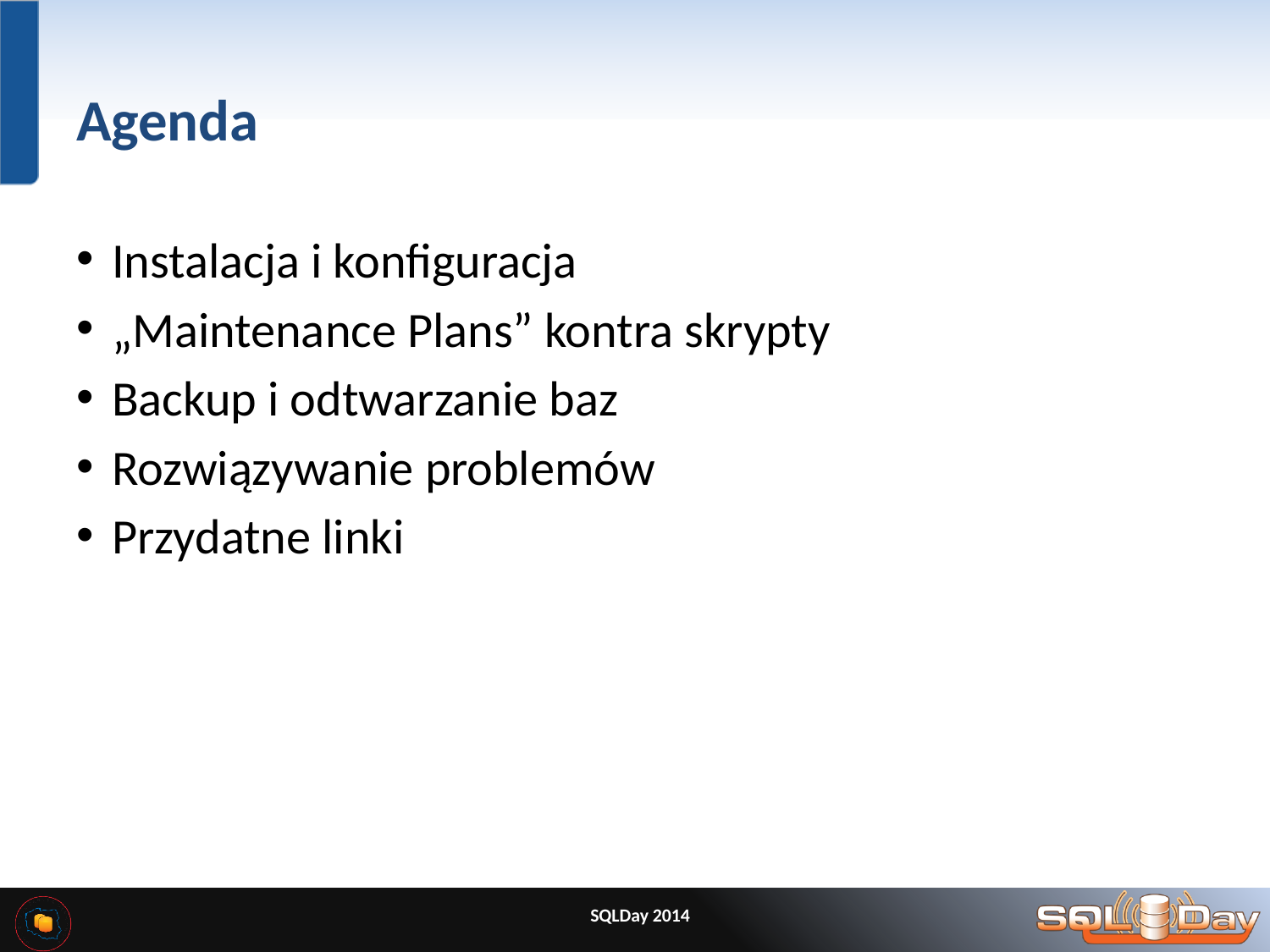

# Agenda
Instalacja i konfiguracja
„Maintenance Plans” kontra skrypty
Backup i odtwarzanie baz
Rozwiązywanie problemów
Przydatne linki

SQLDay 2014